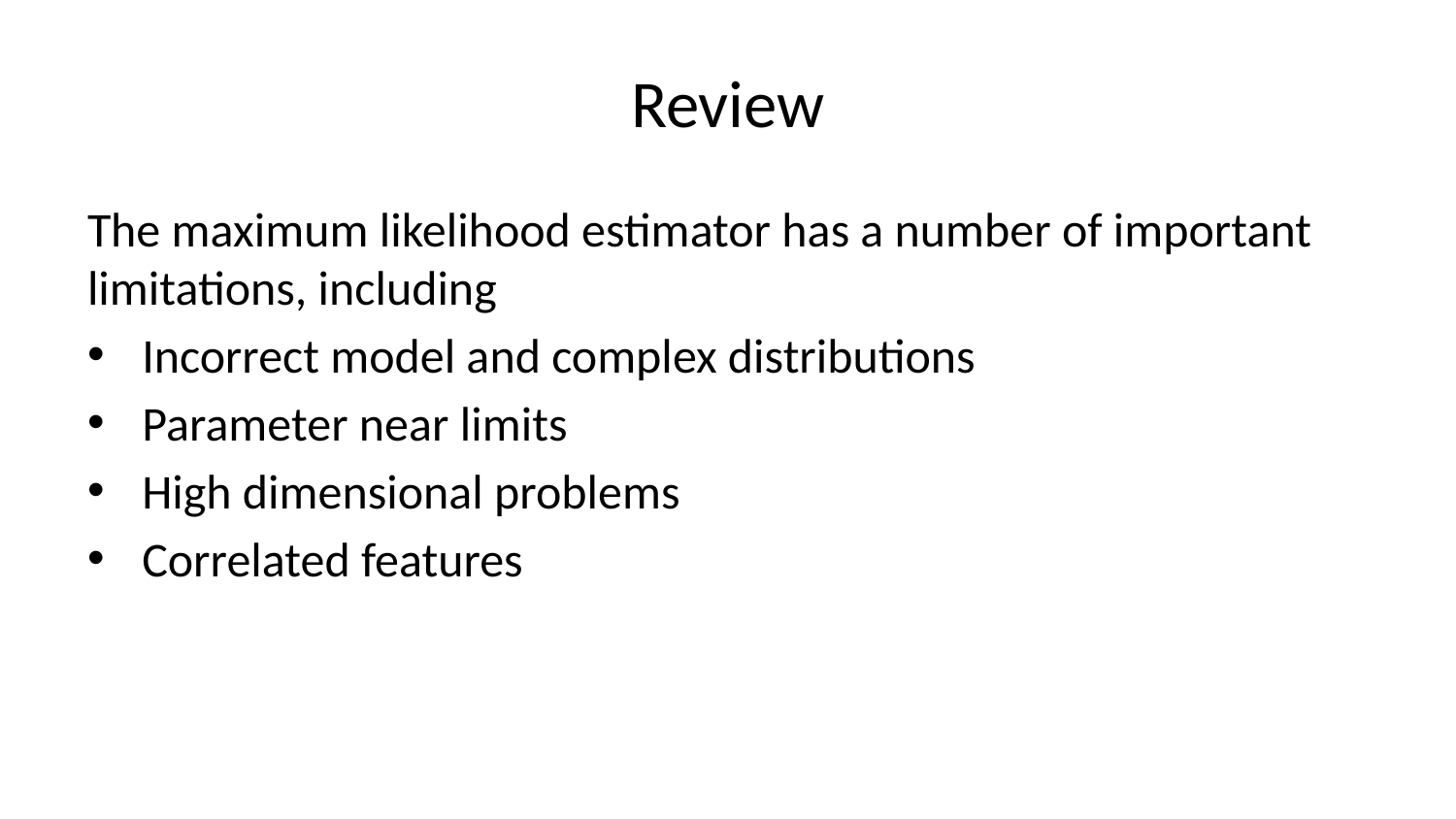

# Review
The maximum likelihood estimator has a number of important limitations, including
Incorrect model and complex distributions
Parameter near limits
High dimensional problems
Correlated features